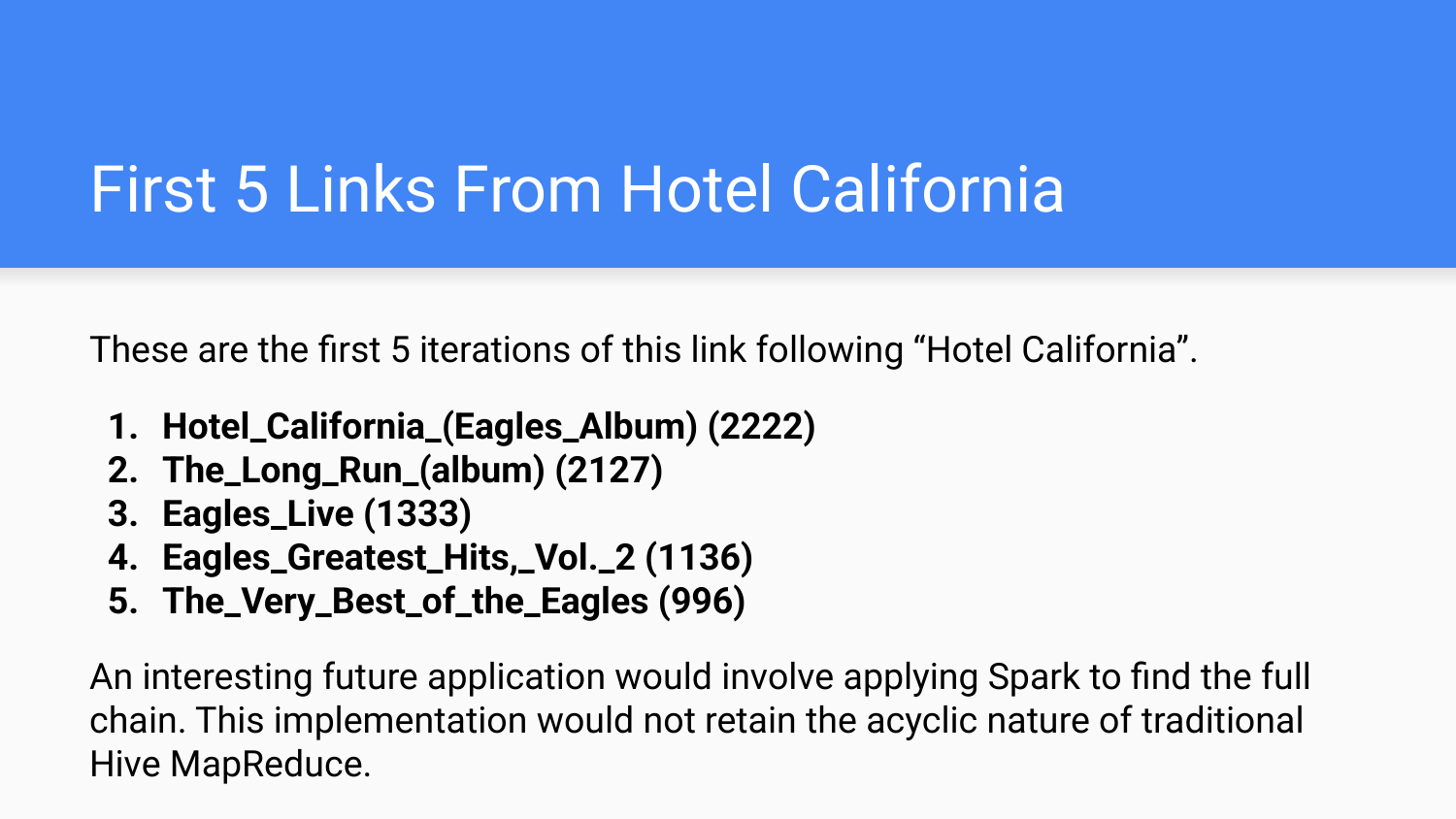

First 5 Links From Hotel California
These are the first 5 iterations of this link following “Hotel California”.
Hotel_California_(Eagles_Album) (2222)
The_Long_Run_(album) (2127)
Eagles_Live (1333)
Eagles_Greatest_Hits,_Vol._2 (1136)
The_Very_Best_of_the_Eagles (996)
An interesting future application would involve applying Spark to find the full chain. This implementation would not retain the acyclic nature of traditional Hive MapReduce.